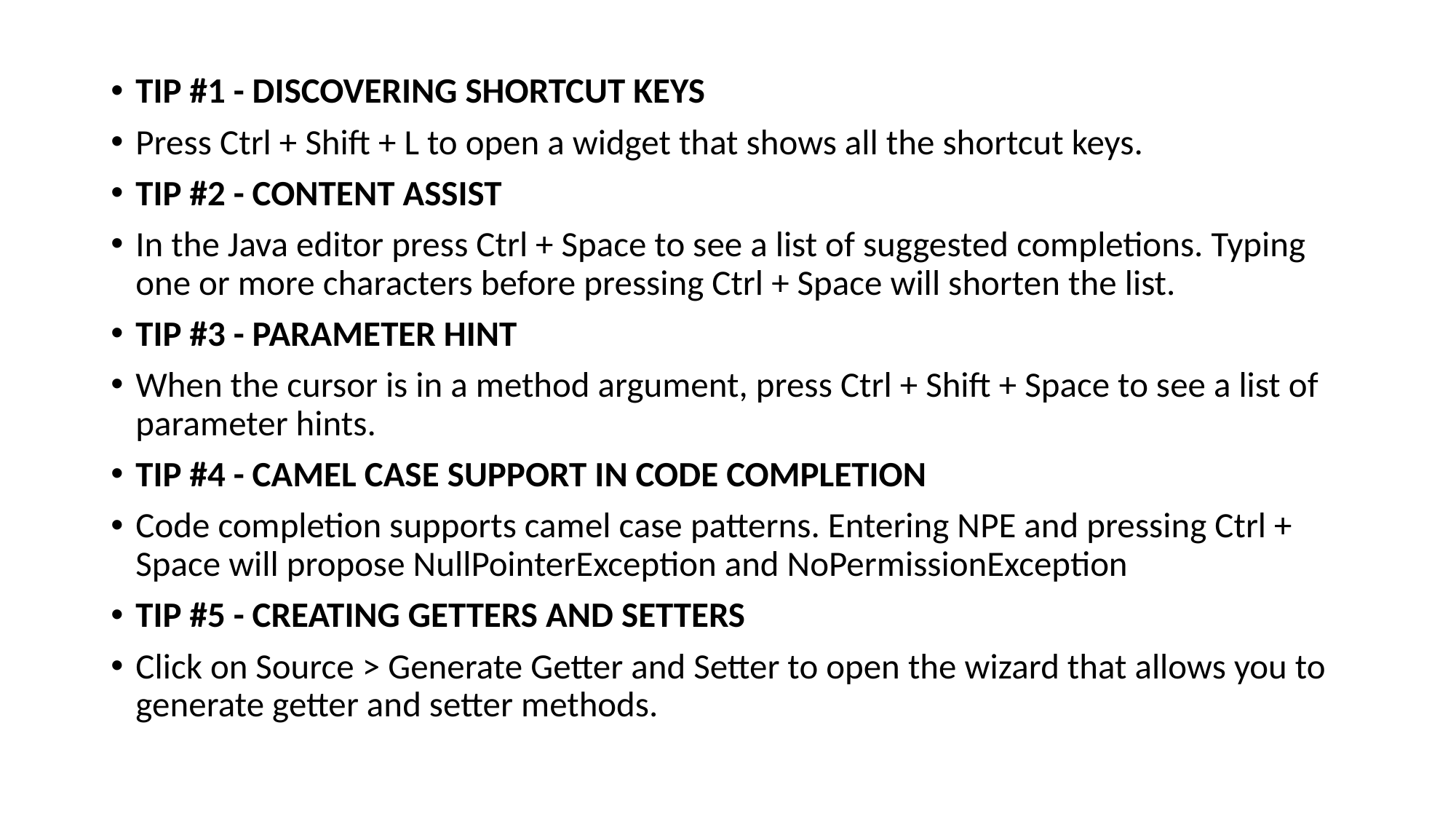

TIP #1 - DISCOVERING SHORTCUT KEYS
Press Ctrl + Shift + L to open a widget that shows all the shortcut keys.
TIP #2 - CONTENT ASSIST
In the Java editor press Ctrl + Space to see a list of suggested completions. Typing one or more characters before pressing Ctrl + Space will shorten the list.
TIP #3 - PARAMETER HINT
When the cursor is in a method argument, press Ctrl + Shift + Space to see a list of parameter hints.
TIP #4 - CAMEL CASE SUPPORT IN CODE COMPLETION
Code completion supports camel case patterns. Entering NPE and pressing Ctrl + Space will propose NullPointerException and NoPermissionException
TIP #5 - CREATING GETTERS AND SETTERS
Click on Source > Generate Getter and Setter to open the wizard that allows you to generate getter and setter methods.